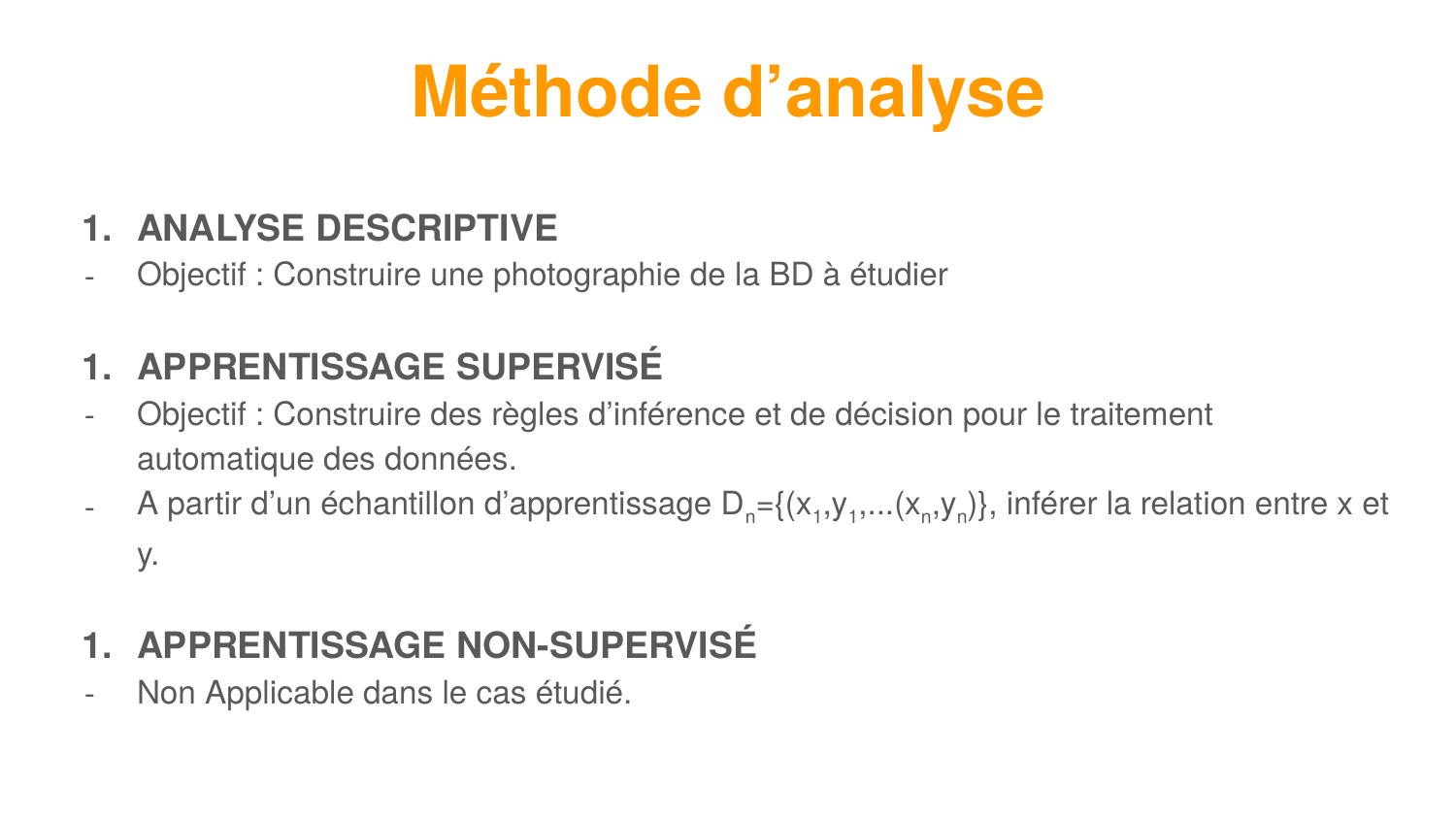

Méthode d’analyse
ANALYSE DESCRIPTIVE
Objectif : Construire une photographie de la BD à étudier
APPRENTISSAGE SUPERVISÉ
Objectif : Construire des règles d’inférence et de décision pour le traitement automatique des données.
A partir d’un échantillon d’apprentissage Dn={(x1,y1,...(xn,yn)}, inférer la relation entre x et y.
APPRENTISSAGE NON-SUPERVISÉ
Non Applicable dans le cas étudié.